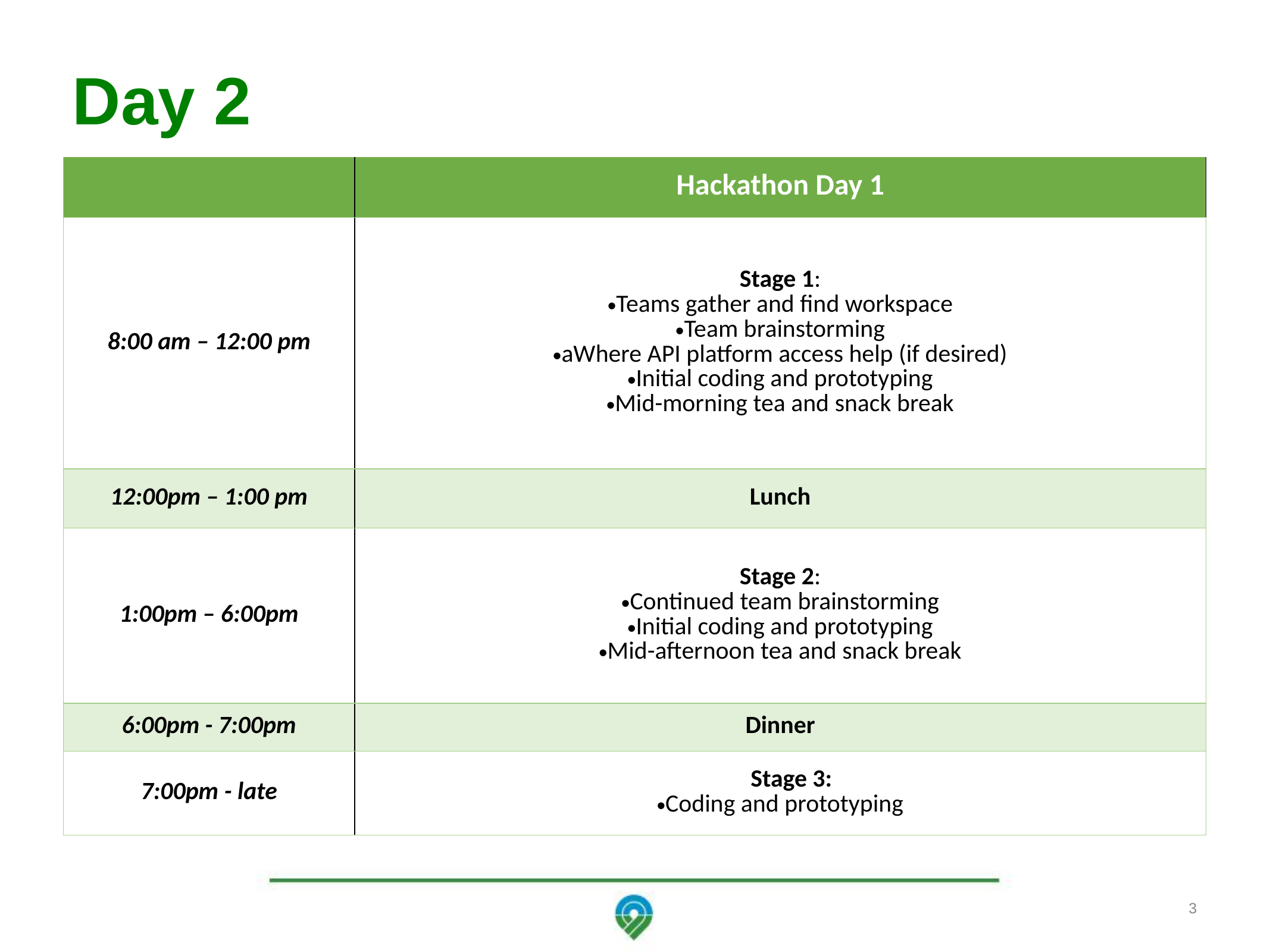

# Day 2
|  | Hackathon Day 1 |
| --- | --- |
| 8:00 am – 12:00 pm | Stage 1: Teams gather and find workspace Team brainstorming aWhere API platform access help (if desired) Initial coding and prototyping Mid-morning tea and snack break |
| 12:00pm – 1:00 pm | Lunch |
| 1:00pm – 6:00pm | Stage 2: Continued team brainstorming Initial coding and prototyping Mid-afternoon tea and snack break |
| 6:00pm - 7:00pm | Dinner |
| 7:00pm - late | Stage 3: Coding and prototyping |
3